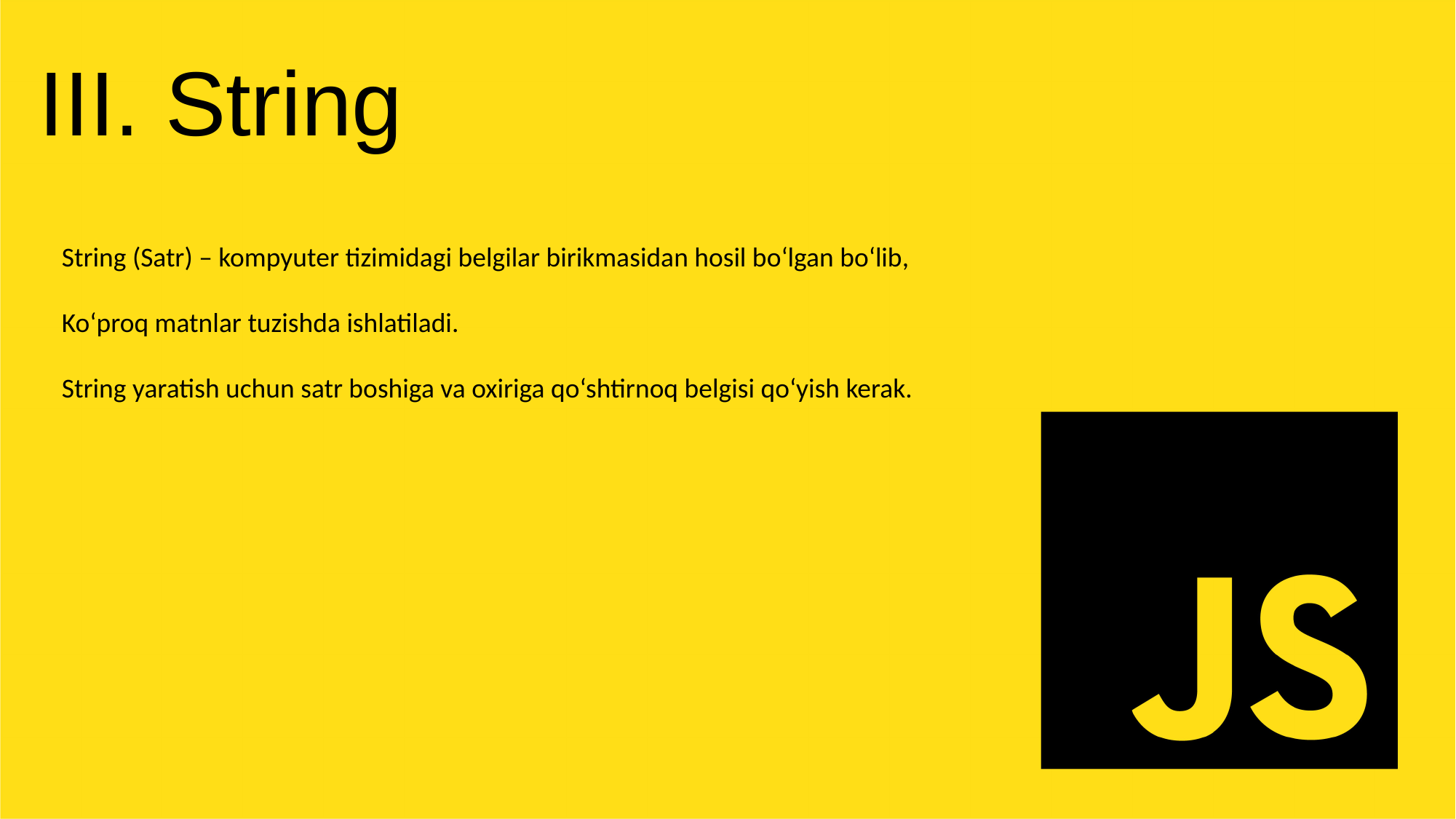

III. String
String (Satr) – kompyuter tizimidagi belgilar birikmasidan hosil bo‘lgan bo‘lib,
Ko‘proq matnlar tuzishda ishlatiladi.
String yaratish uchun satr boshiga va oxiriga qo‘shtirnoq belgisi qo‘yish kerak.